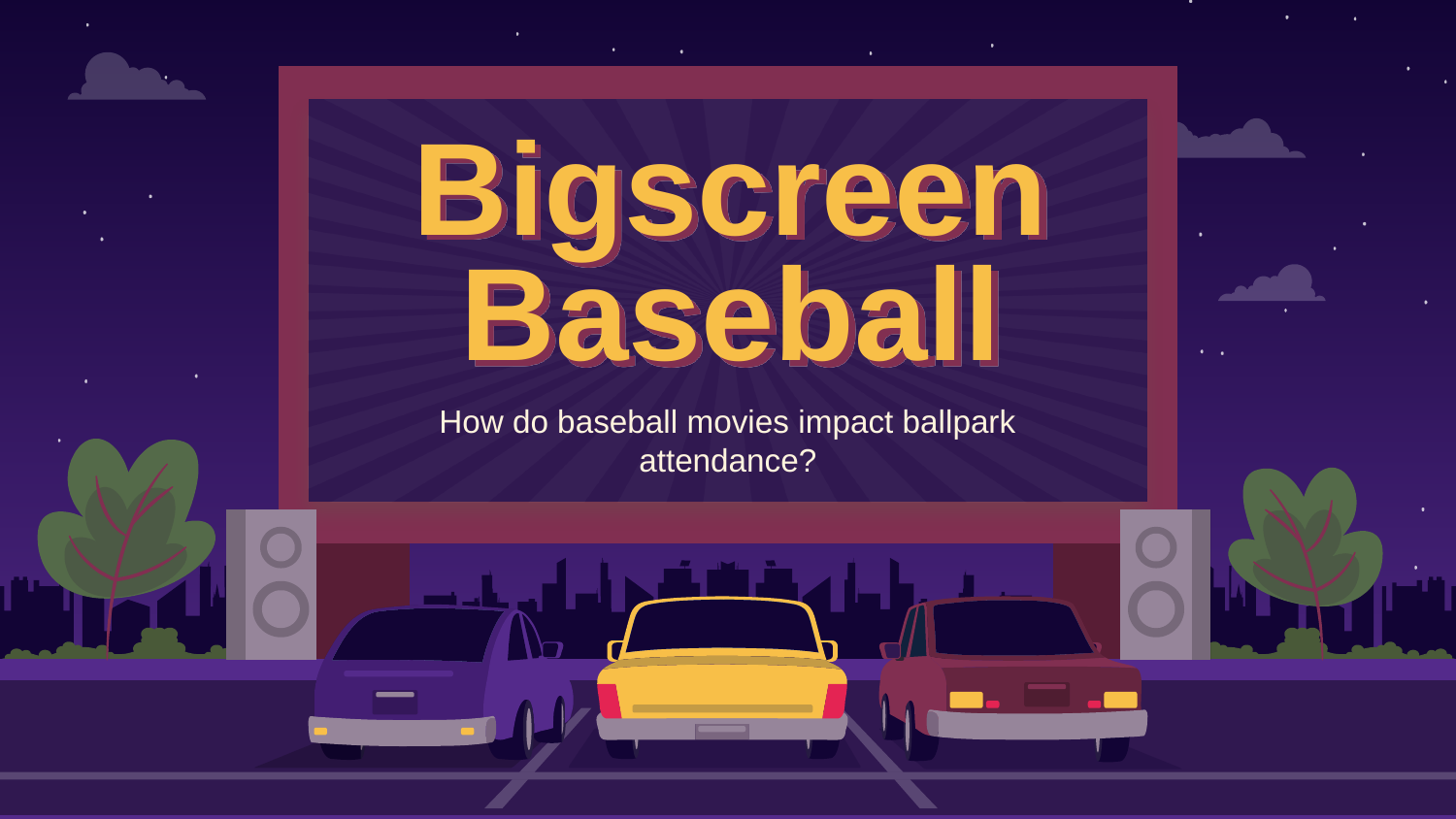

# Bigscreen Baseball
How do baseball movies impact ballpark attendance?